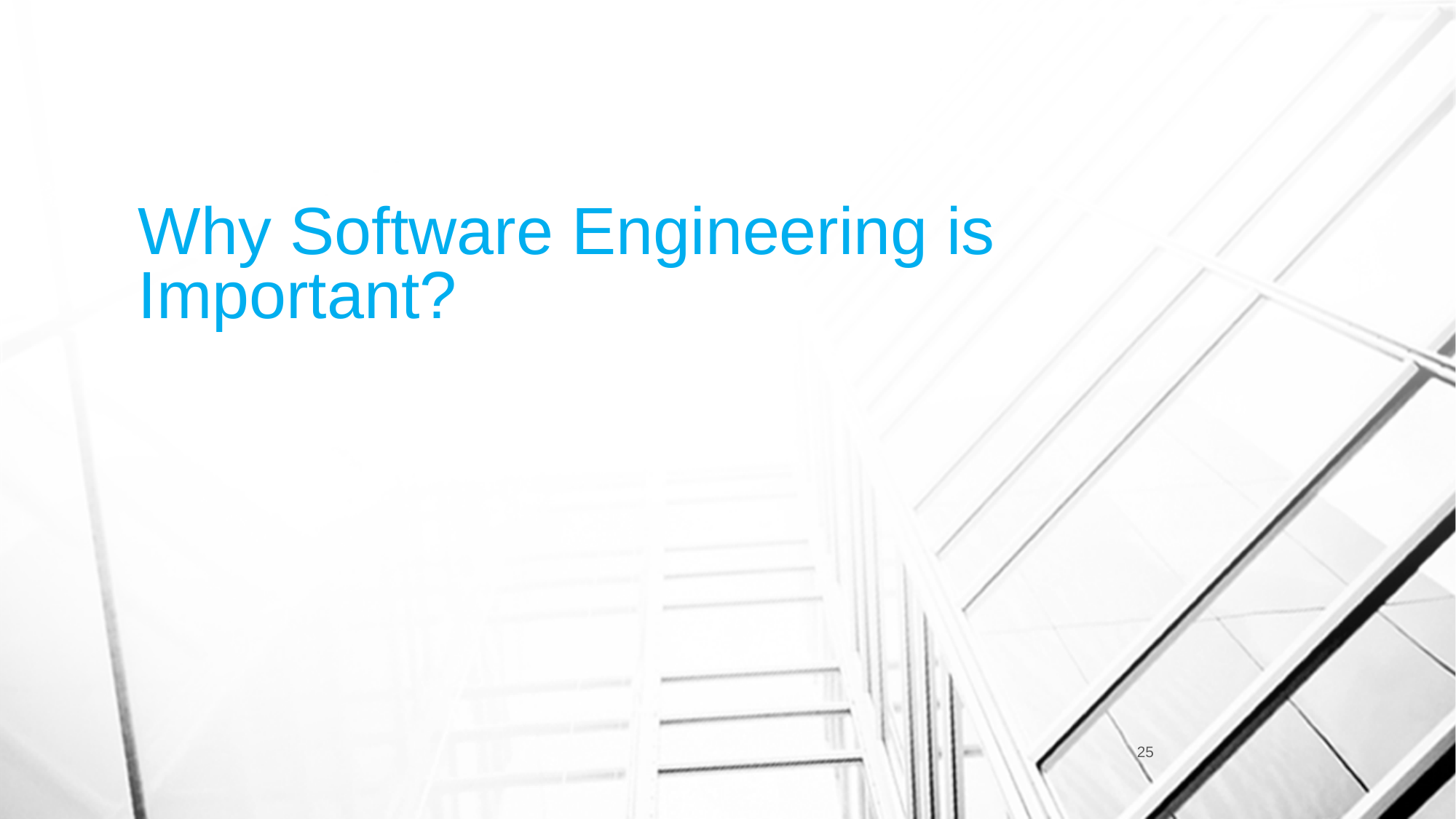

# Why Software Engineering is Important?

25